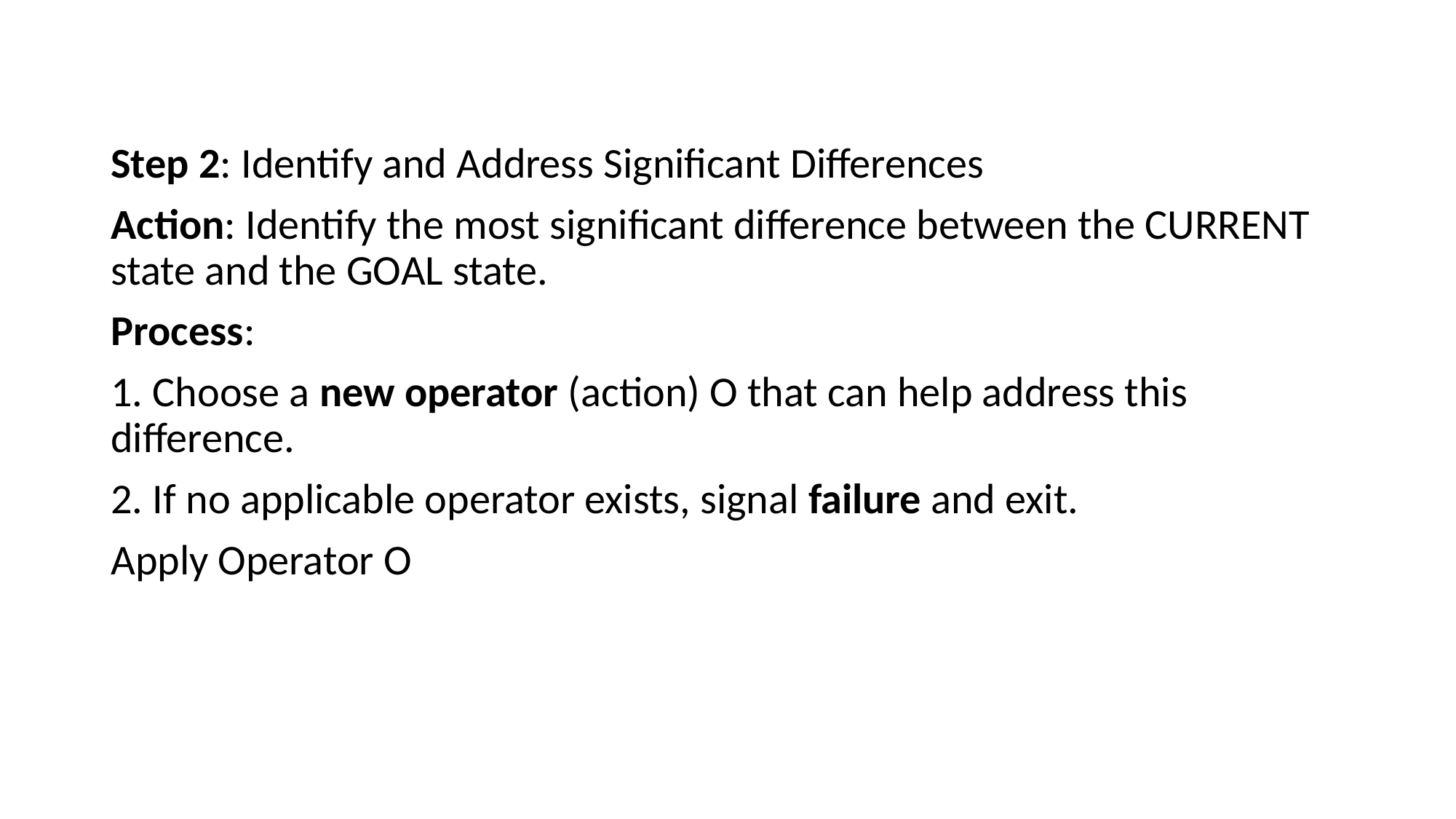

Step 2: Identify and Address Significant Differences
Action: Identify the most significant difference between the CURRENT state and the GOAL state.
Process:
1. Choose a new operator (action) O that can help address this difference.
2. If no applicable operator exists, signal failure and exit.
Apply Operator O